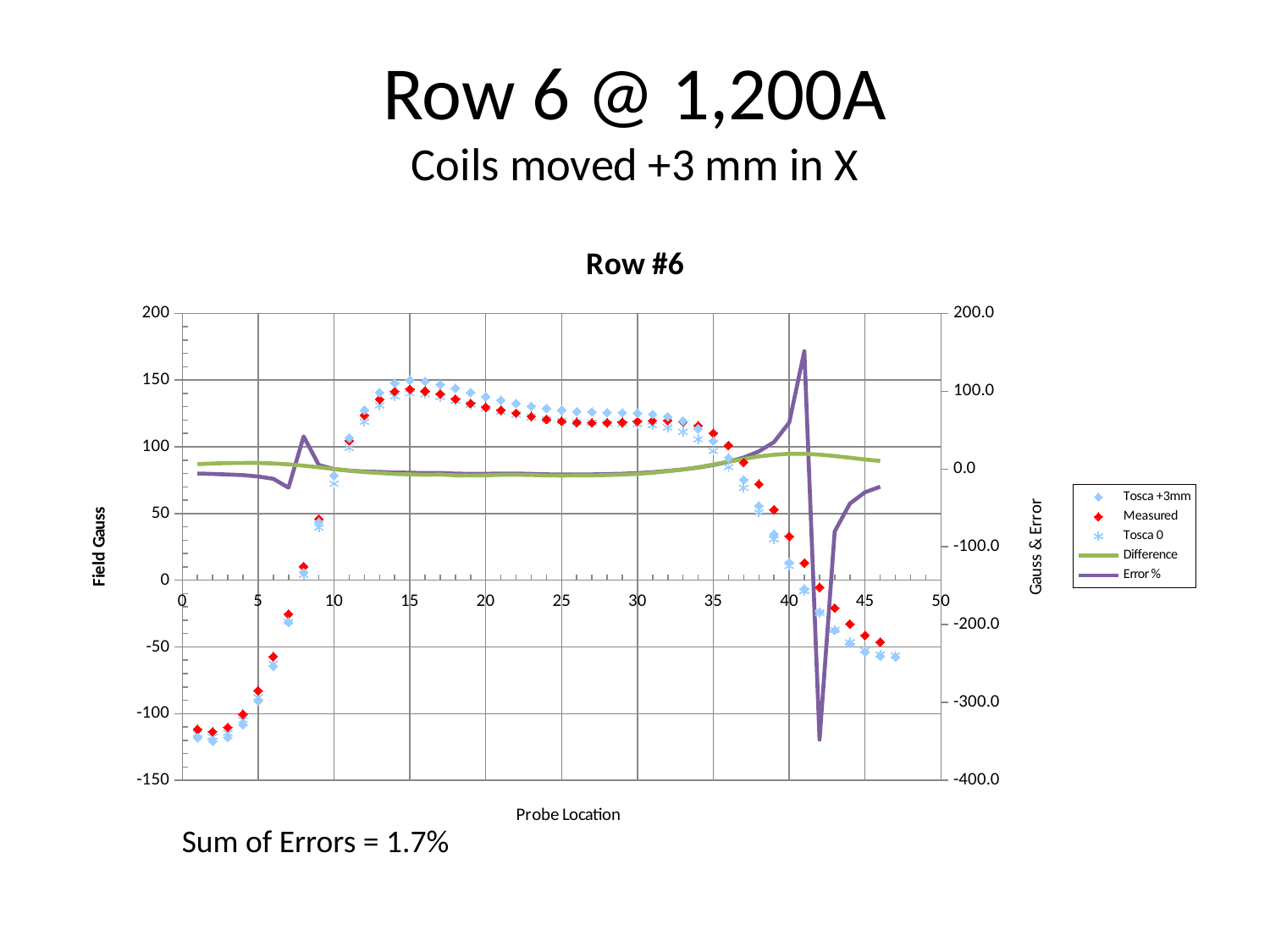

# Row 6 @ 1,200A Coils moved +3 mm in X

### Chart: Row #6

| Category |  |  |  | Difference | Error % |
|---|---|---|---|---|---|
Sum of Errors = 1.7%